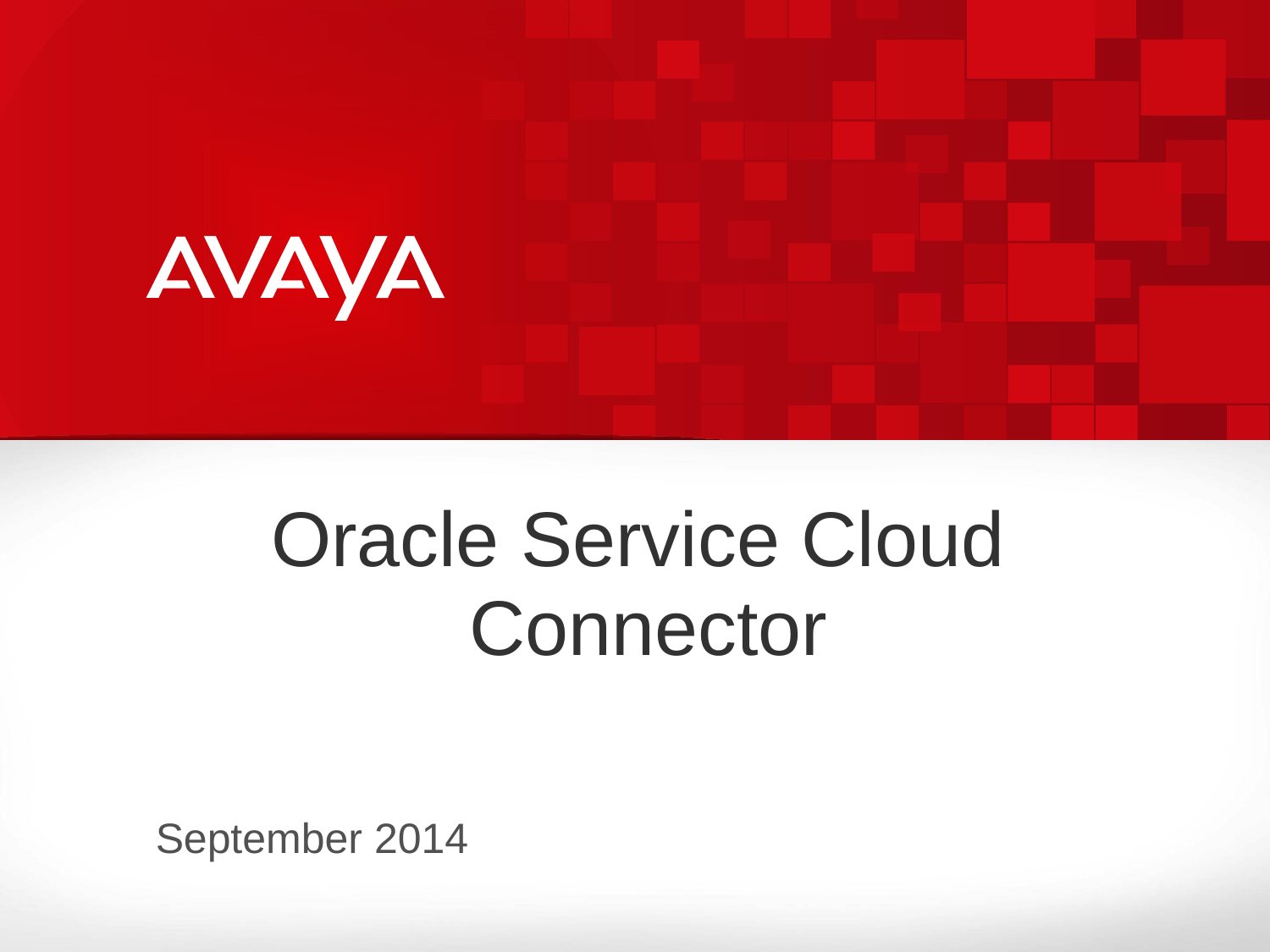

# Oracle Service Cloud Connector
September 2014